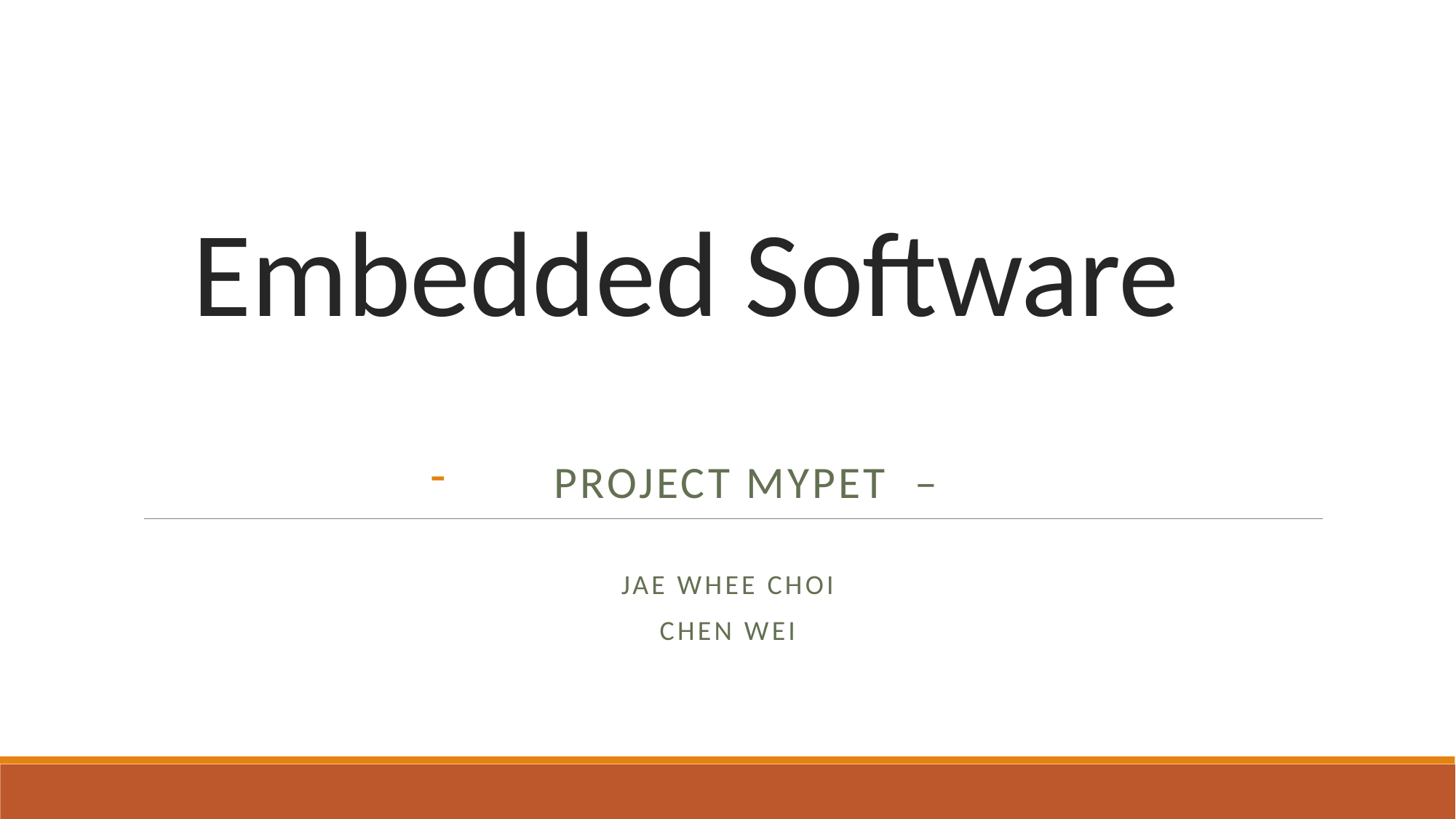

# Embedded Software
Project mypet  –

Jae Whee Choi
Chen Wei